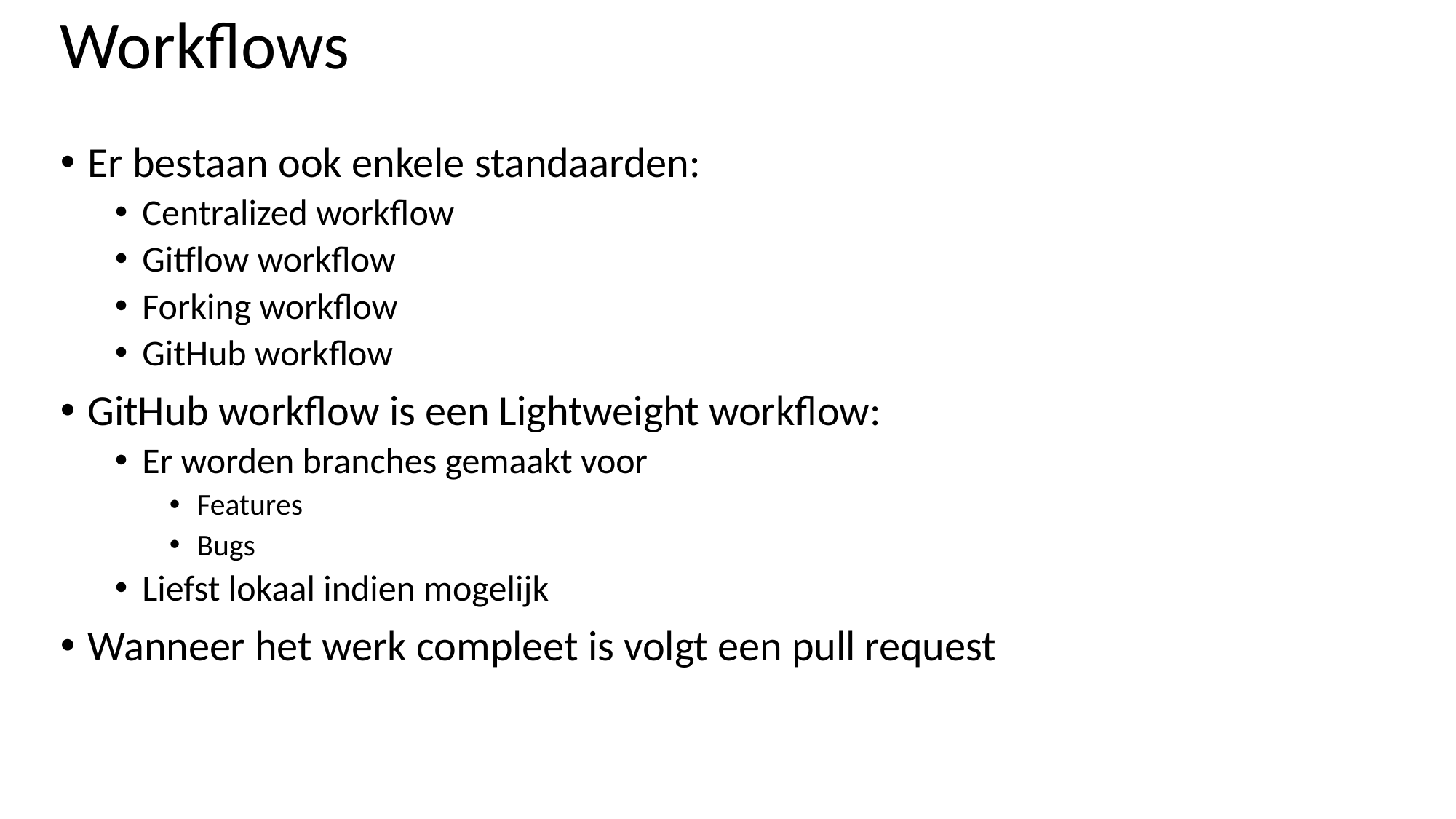

# Workflows
Er bestaan ook enkele standaarden:
Centralized workflow
Gitflow workflow
Forking workflow
GitHub workflow
GitHub workflow is een Lightweight workflow:
Er worden branches gemaakt voor
Features
Bugs
Liefst lokaal indien mogelijk
Wanneer het werk compleet is volgt een pull request